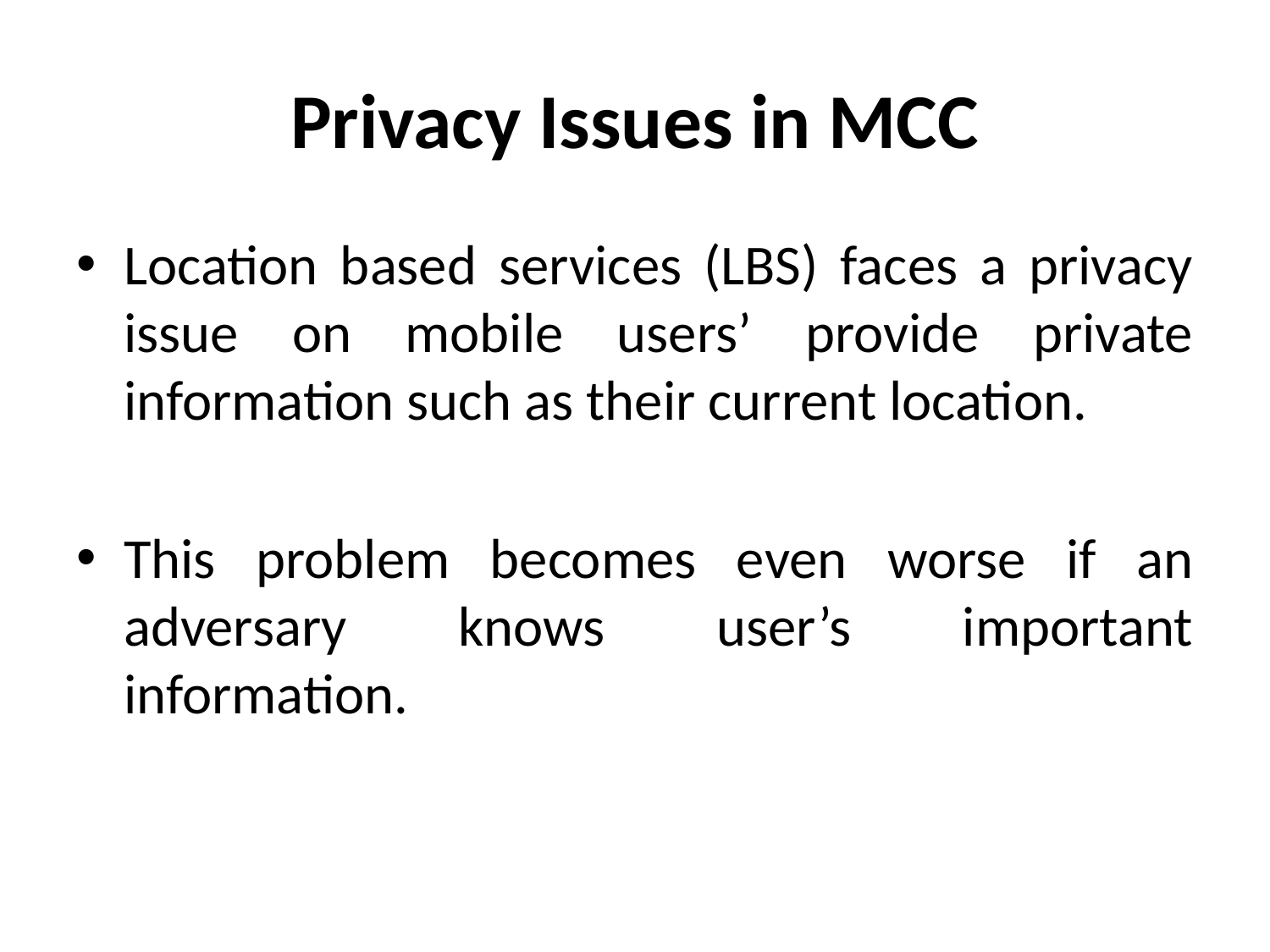

# Privacy Issues in MCC
Location based services (LBS) faces a privacy issue on mobile users’ provide private information such as their current location.

This problem becomes even worse if an adversary knows user’s important information.